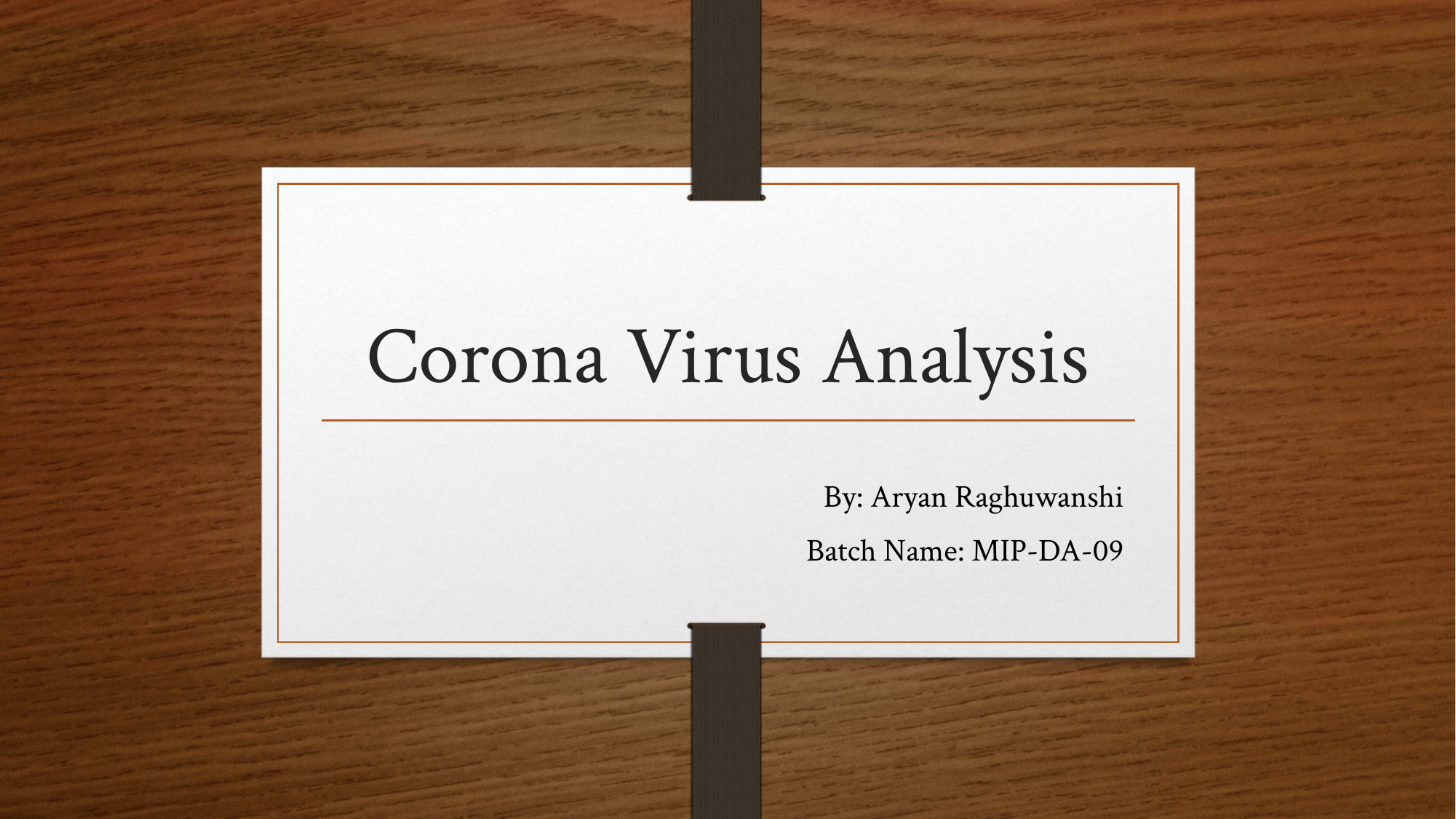

# Corona Virus Analysis
        By: Aryan Raghuwanshi
Batch Name: MIP-DA-09